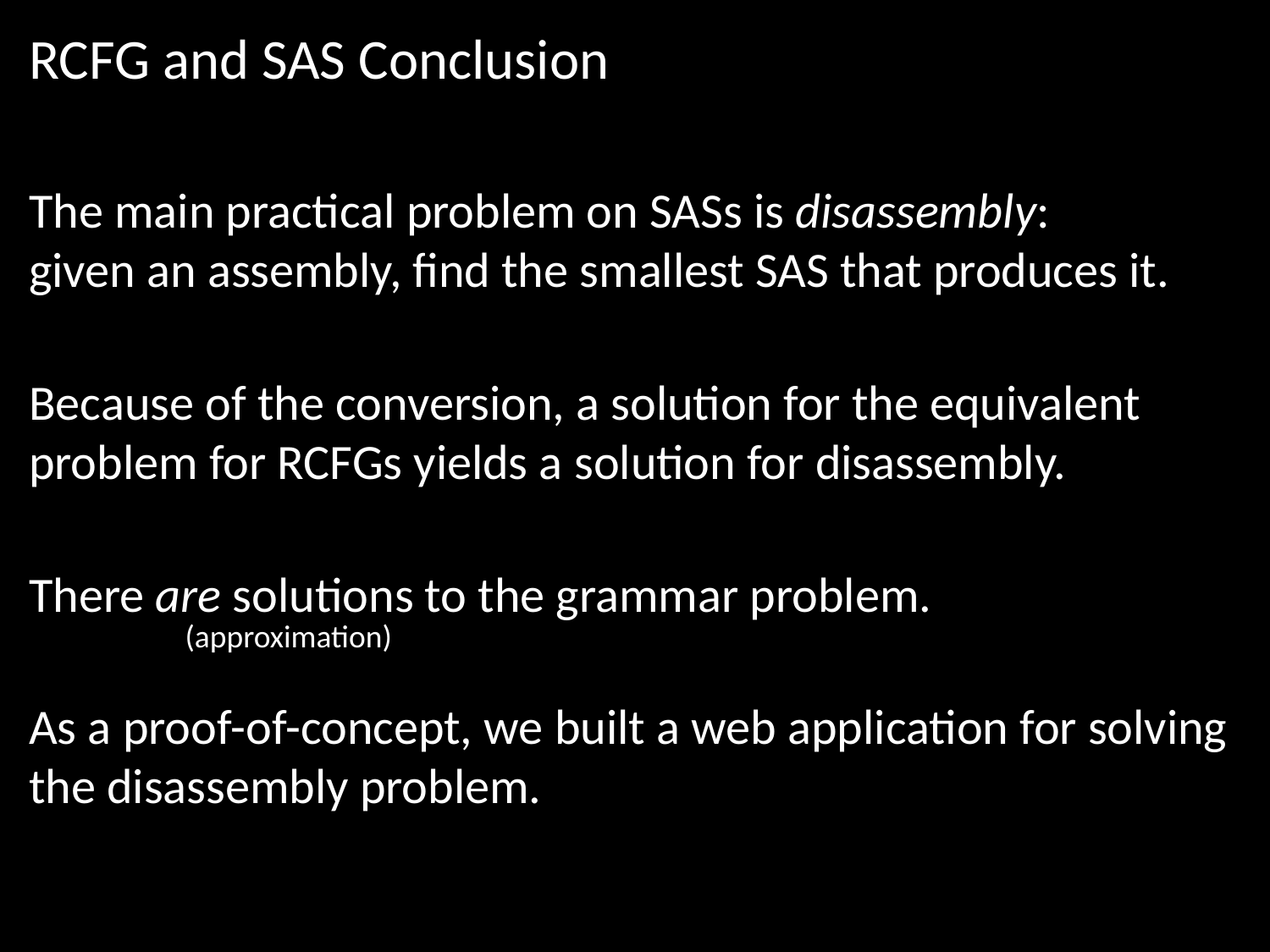

RCFG and SAS Conclusion
The main practical problem on SASs is disassembly:
given an assembly, find the smallest SAS that produces it.

Because of the conversion, a solution for the equivalent problem for RCFGs yields a solution for disassembly.

There are solutions to the grammar problem.
(approximation)

As a proof-of-concept, we built a web application for solving the disassembly problem.